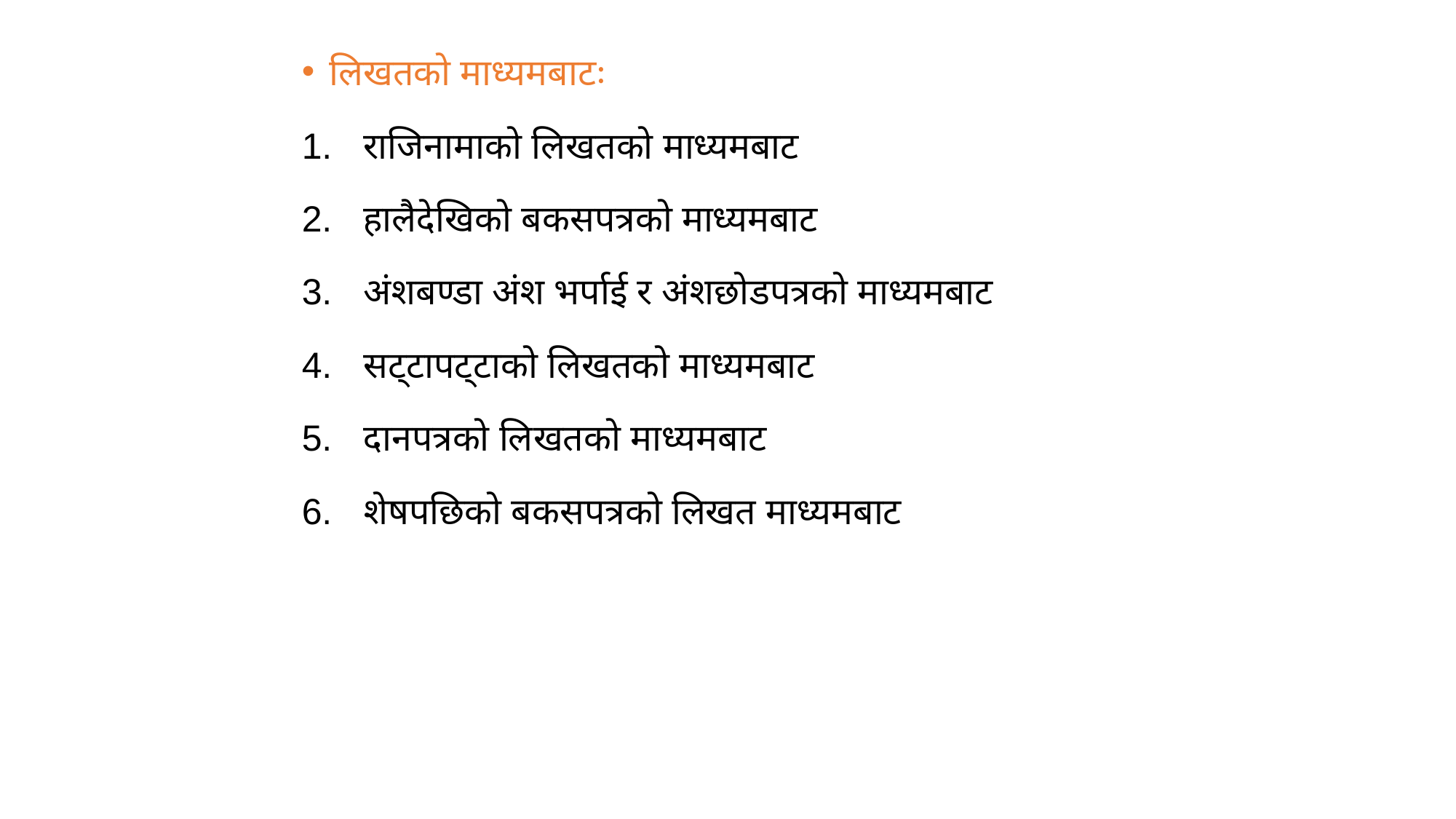

लिखतको माध्यमबाटः
राजिनामाको लिखतको माध्यमबाट
हालैदेखिको बकसपत्रको माध्यमबाट
अंशबण्डा अंश भर्पाई र अंशछोडपत्रको माध्यमबाट
सट्टापट्टाको लिखतको माध्यमबाट
दानपत्रको लिखतको माध्यमबाट
शेषपछिको बकसपत्रको लिखत माध्यमबाट